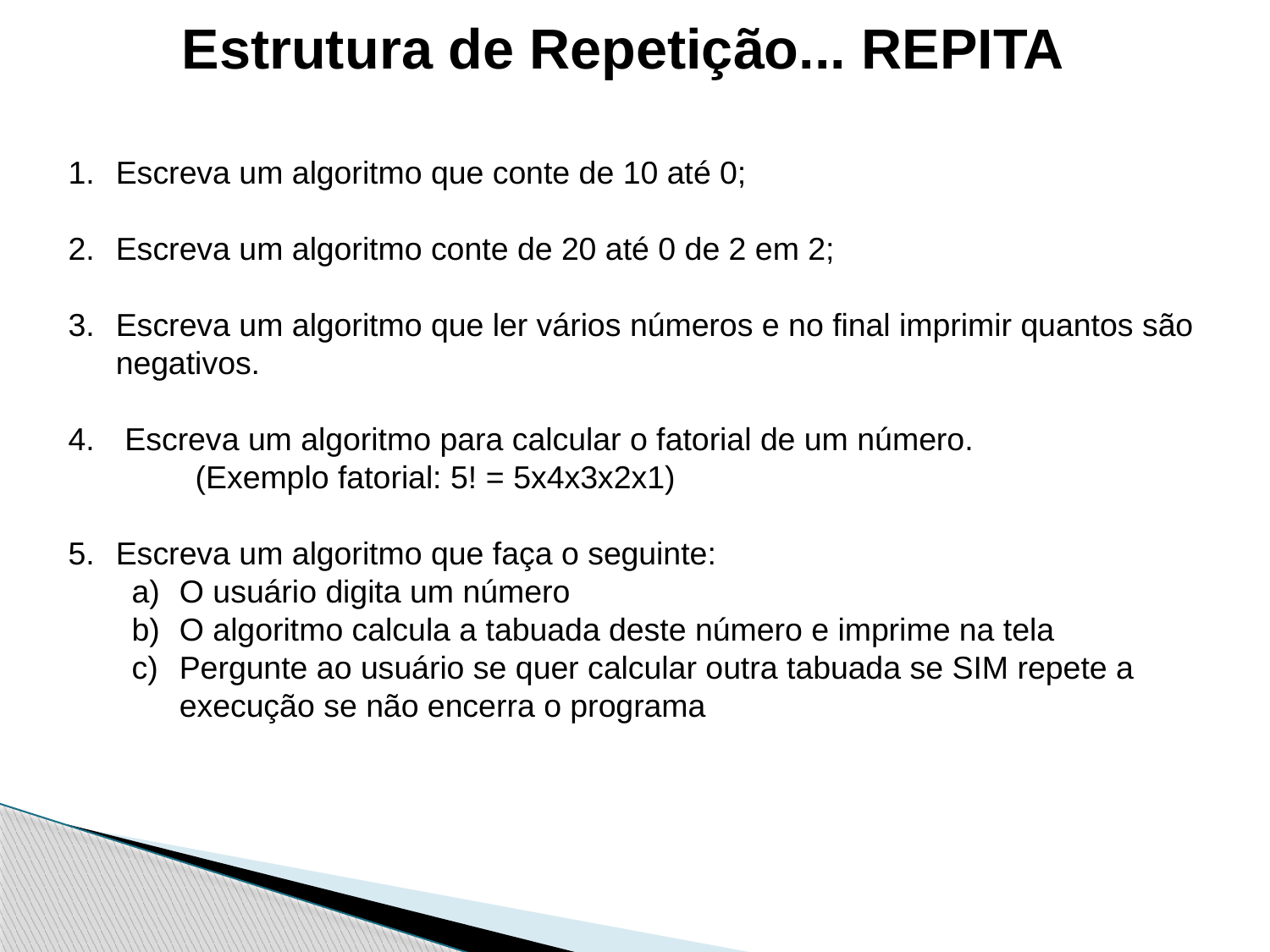

Estrutura de Repetição... REPITA
Escreva um algoritmo que conte de 10 até 0;

Escreva um algoritmo conte de 20 até 0 de 2 em 2;

Escreva um algoritmo que ler vários números e no final imprimir quantos são negativos.

 Escreva um algoritmo para calcular o fatorial de um número.
	(Exemplo fatorial: 5! = 5x4x3x2x1)

Escreva um algoritmo que faça o seguinte:
O usuário digita um número
O algoritmo calcula a tabuada deste número e imprime na tela
Pergunte ao usuário se quer calcular outra tabuada se SIM repete a execução se não encerra o programa